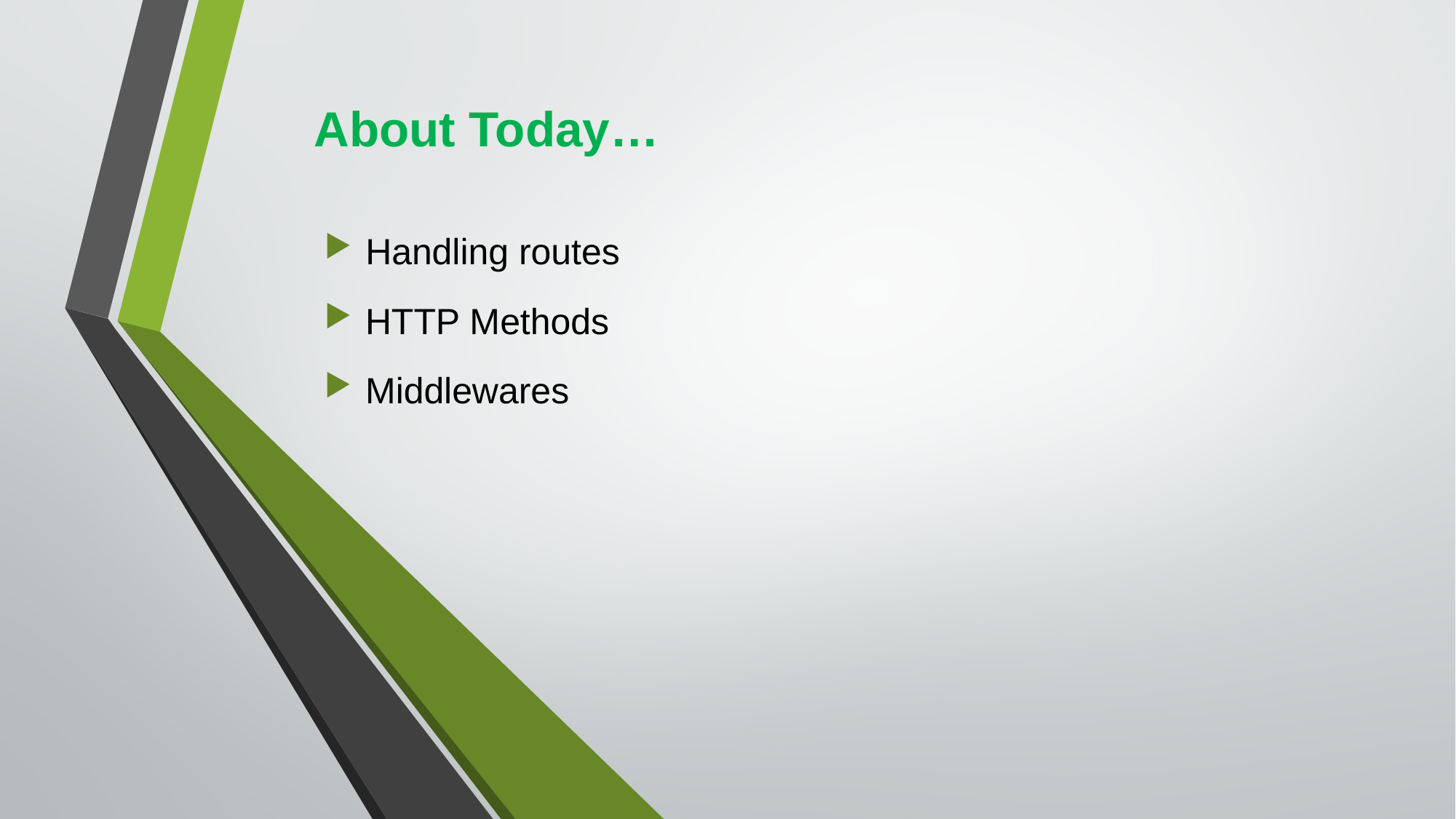

About Today…
Handling routes
HTTP Methods
Middlewares